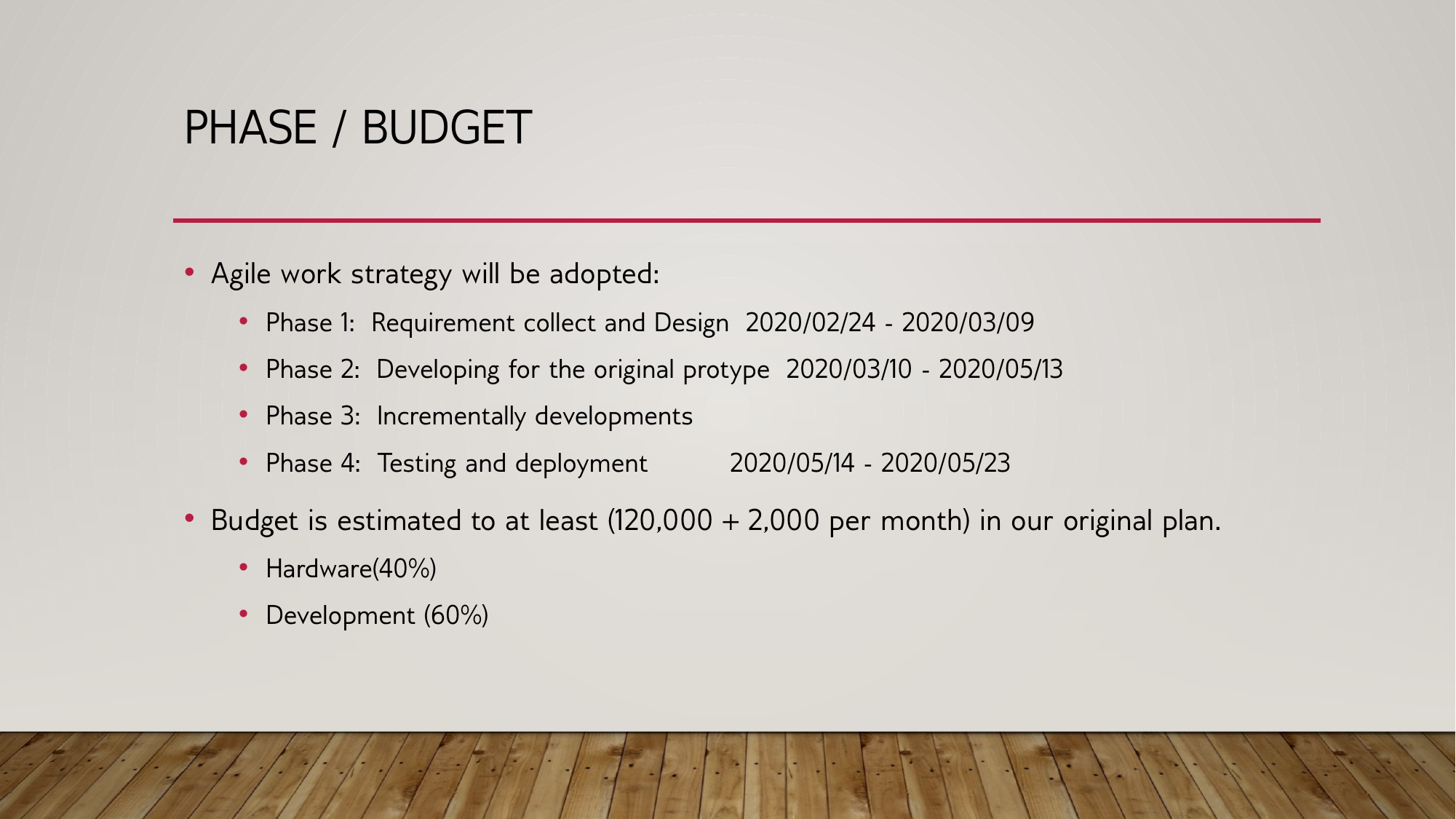

# Phase / budget
Agile work strategy will be adopted:
Phase 1:  Requirement collect and Design  2020/02/24 - 2020/03/09
Phase 2:  Developing for the original protype  2020/03/10 - 2020/05/13
Phase 3:  Incrementally developments
Phase 4:  Testing and deployment          2020/05/14 - 2020/05/23
Budget is estimated to at least (120,000 + 2,000 per month) in our original plan.
Hardware(40%)
Development (60%)